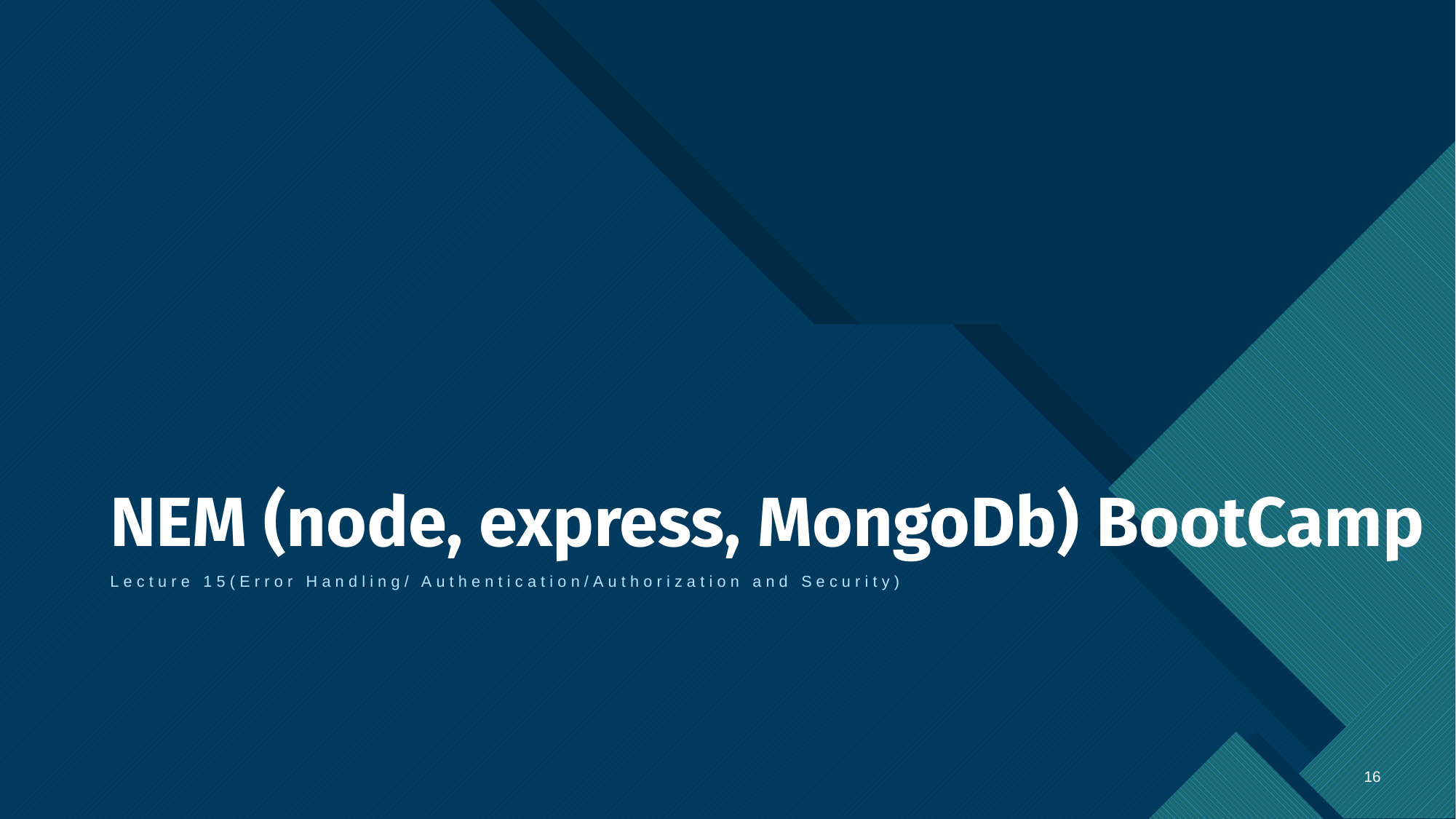

# NEM (node, express, MongoDb) BootCamp
Lecture 15(Error Handling/ Authentication/Authorization and Security)
16